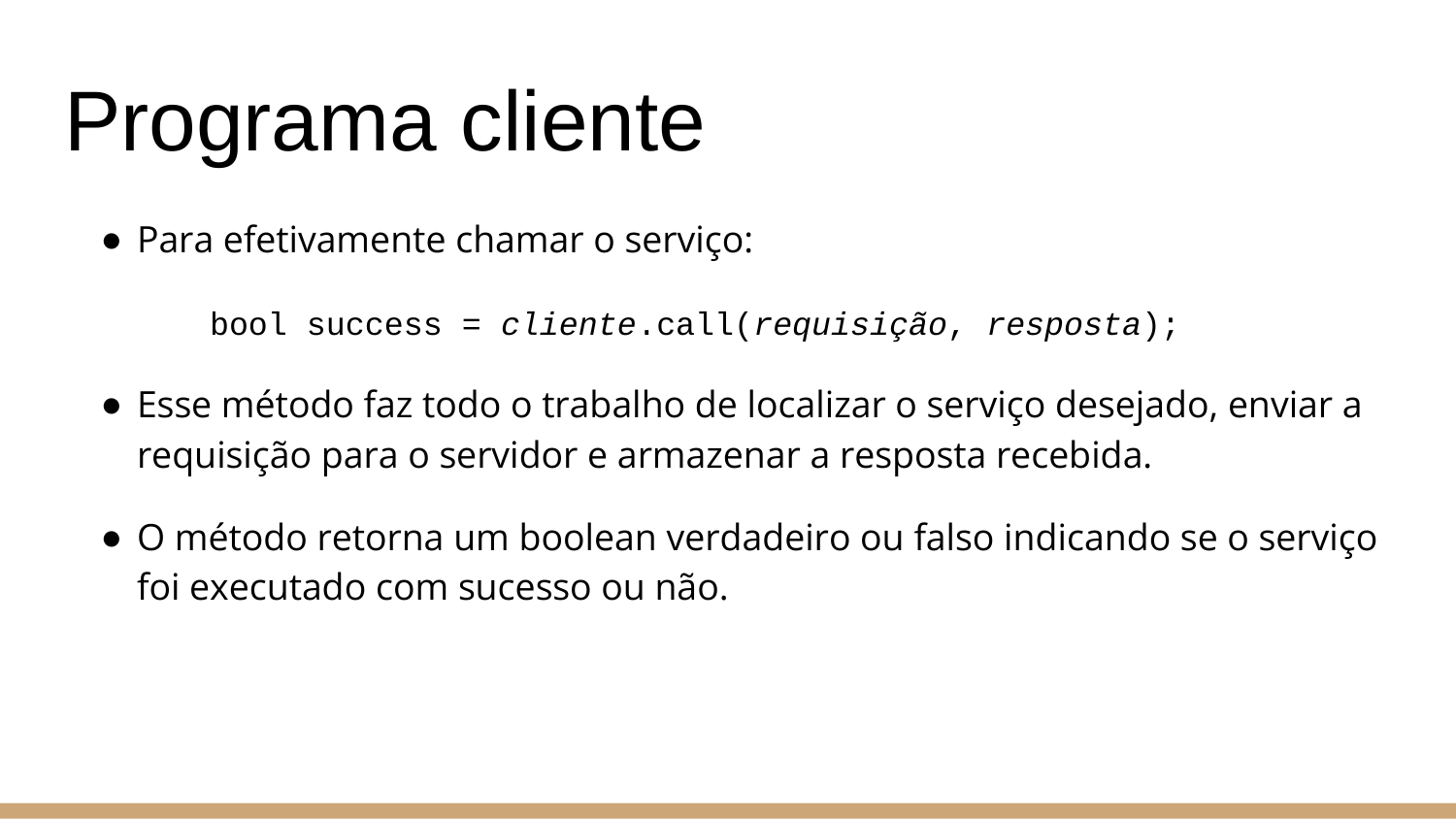

# Programa cliente
Para efetivamente chamar o serviço:
	bool success = cliente.call(requisição, resposta);
Esse método faz todo o trabalho de localizar o serviço desejado, enviar a requisição para o servidor e armazenar a resposta recebida.
O método retorna um boolean verdadeiro ou falso indicando se o serviço foi executado com sucesso ou não.